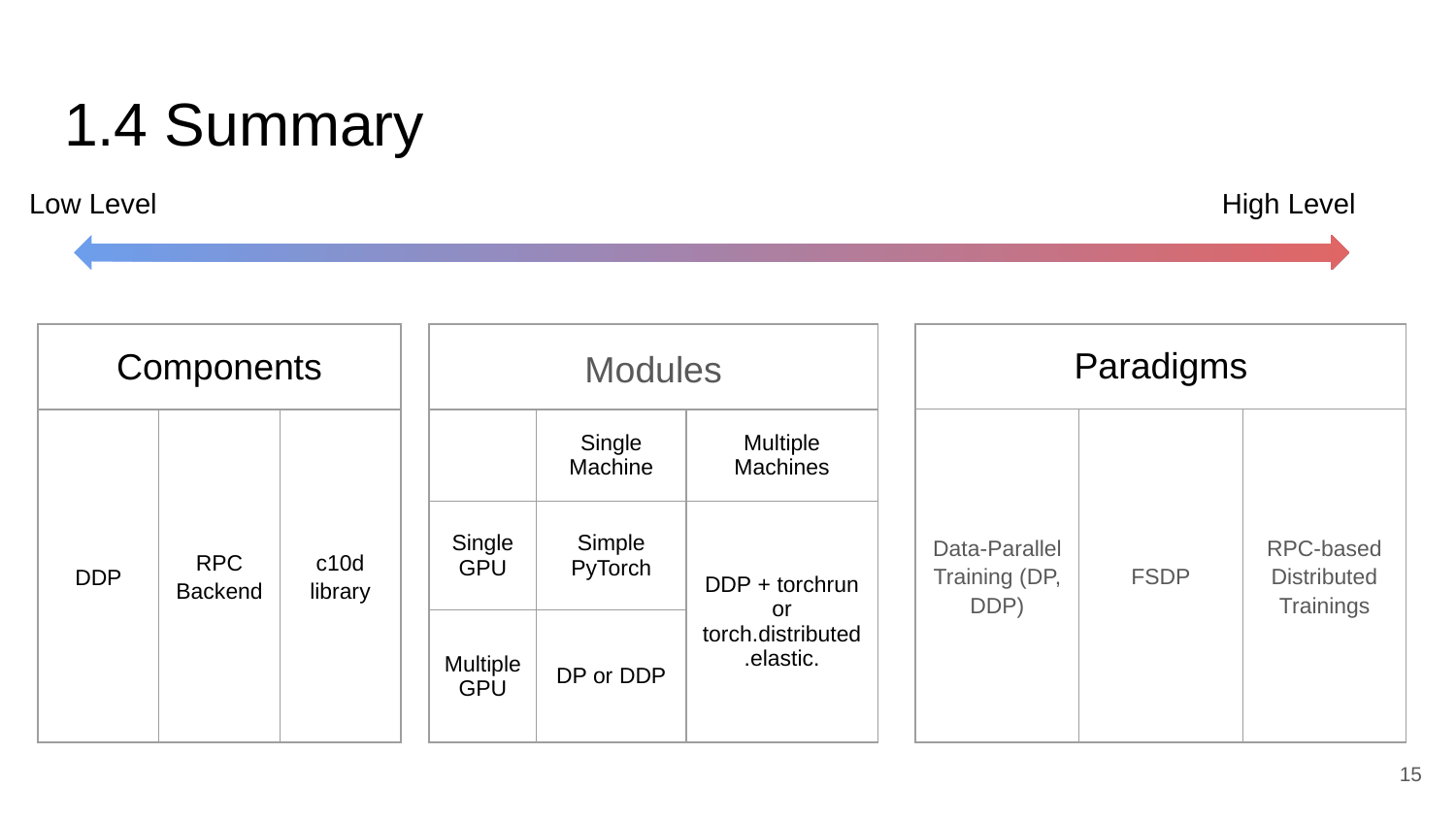

# 1.4 Summary
Low Level
High Level

| Components |  |  |
| --- | --- | --- |
| DDP | RPC Backend | c10d library |
| Modules |  |  |
| --- | --- | --- |
|  | Single Machine | Multiple Machines |
| Single GPU | Simple PyTorch | DDP + torchrun or torch.distributed.elastic. |
| Multiple GPU | DP or DDP |  |
| Paradigms |  |  |
| --- | --- | --- |
| Data-Parallel Training (DP, DDP) | FSDP | RPC-based Distributed Trainings |
15